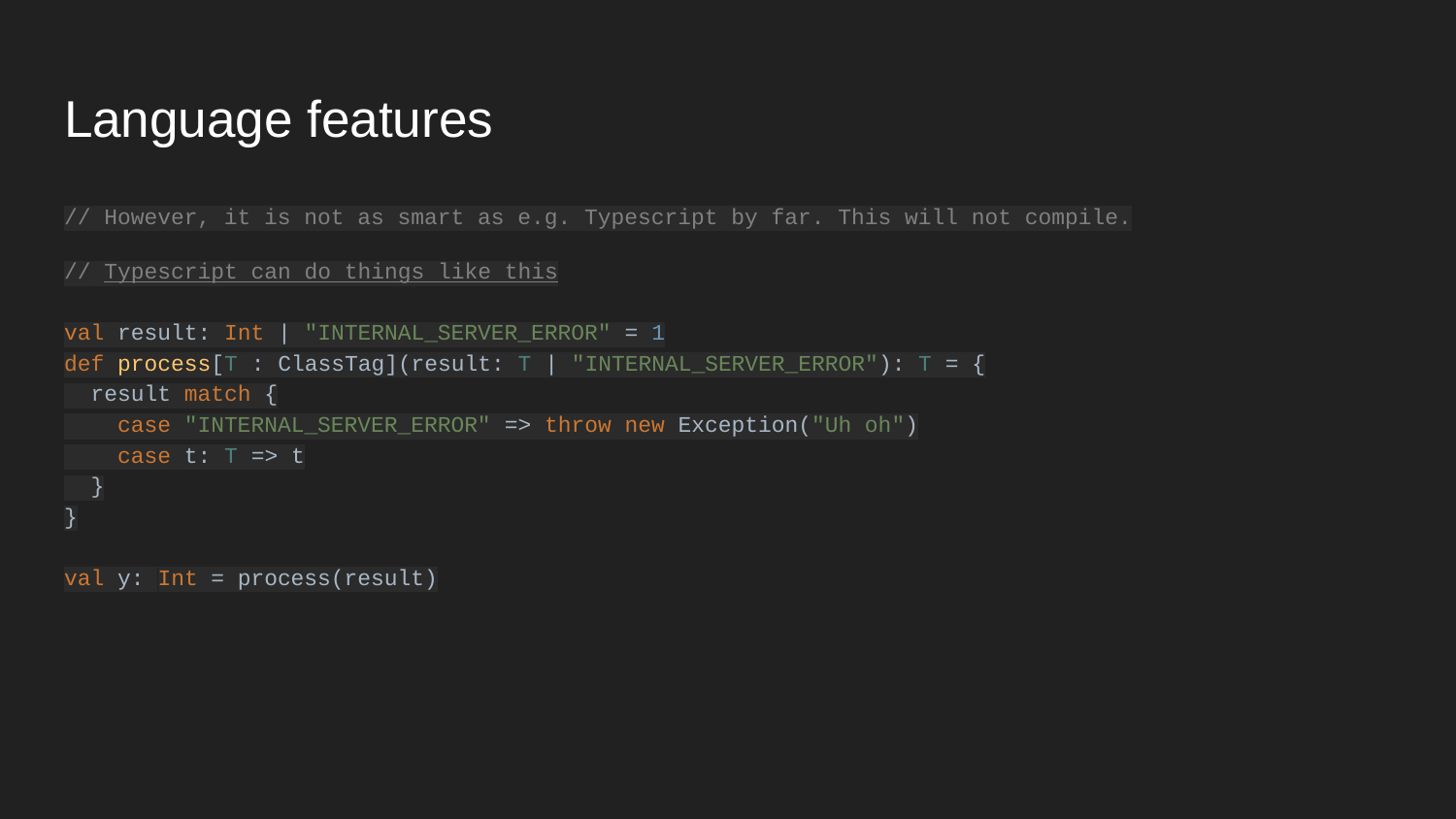

# Language features
// However, it is not as smart as e.g. Typescript by far. This will not compile.
// Typescript can do things like this
val result: Int | "INTERNAL_SERVER_ERROR" = 1
def process[T : ClassTag](result: T | "INTERNAL_SERVER_ERROR"): T = {
  result match {
    case "INTERNAL_SERVER_ERROR" => throw new Exception("Uh oh")
    case t: T => t
  }
}
val y: Int = process(result)